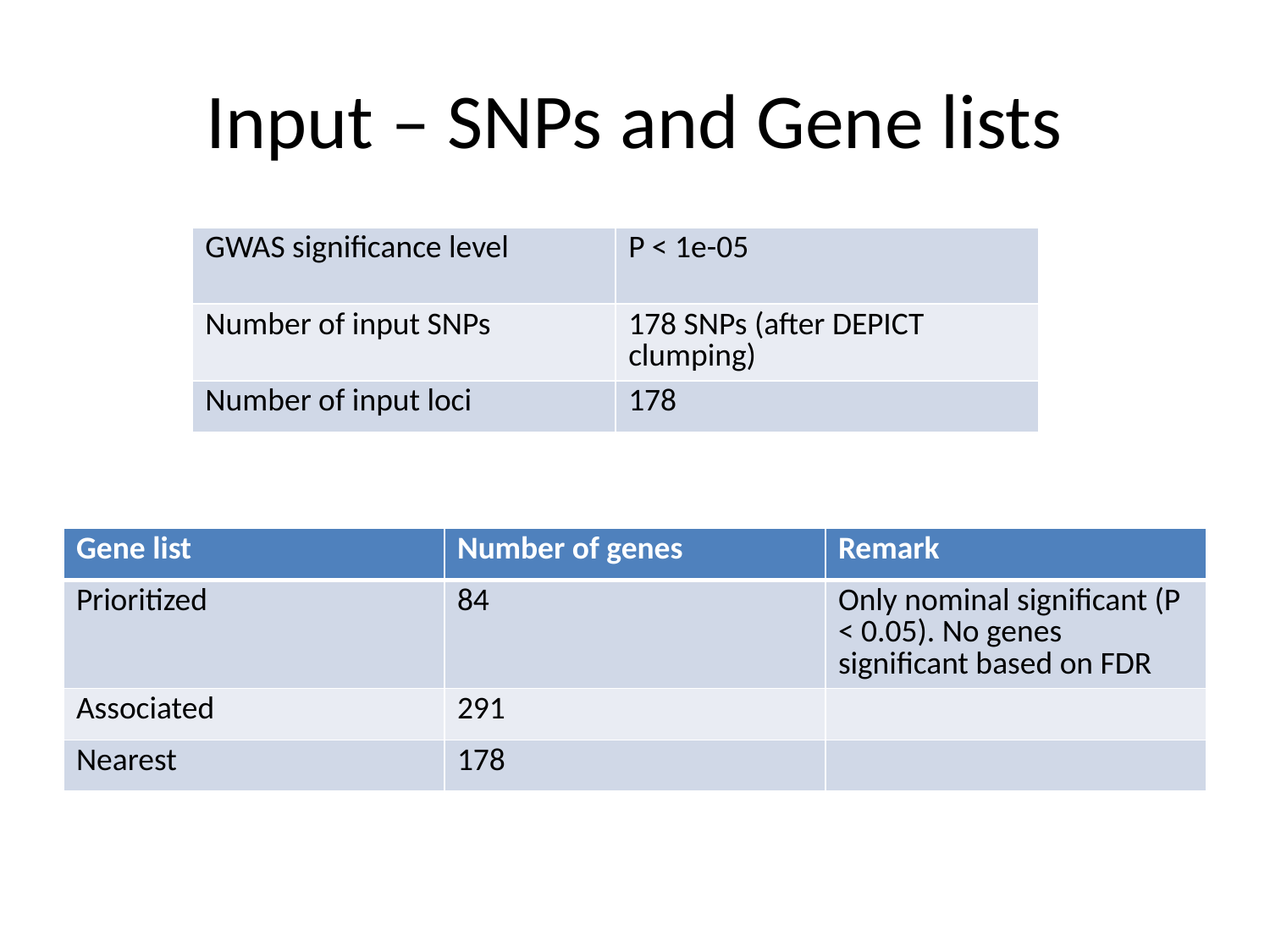

# Input – SNPs and Gene lists
| GWAS significance level | P < 1e-05 |
| --- | --- |
| Number of input SNPs | 178 SNPs (after DEPICT clumping) |
| Number of input loci | 178 |
| Gene list | Number of genes | Remark |
| --- | --- | --- |
| Prioritized | 84 | Only nominal significant (P < 0.05). No genes significant based on FDR |
| Associated | 291 |  |
| Nearest | 178 |  |